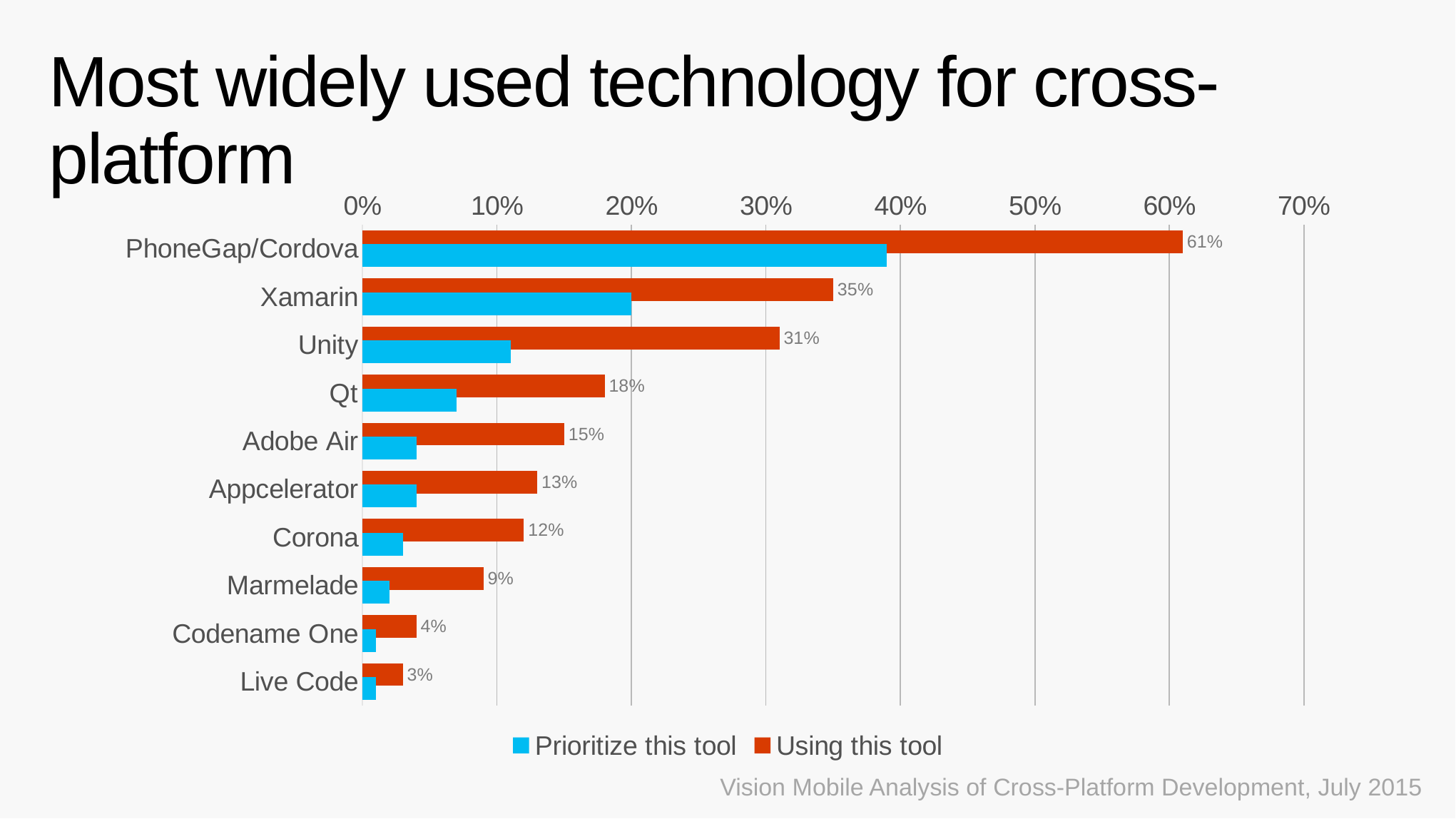

# Most widely used technology for cross-platform

### Chart

| Category | Using this tool | Prioritize this tool |
|---|---|---|
| PhoneGap/Cordova | 0.61 | 0.39 |
| Xamarin | 0.35 | 0.2 |
| Unity | 0.31 | 0.11 |
| Qt | 0.18 | 0.07 |
| Adobe Air | 0.15 | 0.04 |
| Appcelerator | 0.13 | 0.04 |
| Corona | 0.12 | 0.03 |
| Marmelade | 0.09 | 0.02 |
| Codename One | 0.04 | 0.01 |
| Live Code | 0.03 | 0.01 |
Vision Mobile Analysis of Cross-Platform Development, July 2015